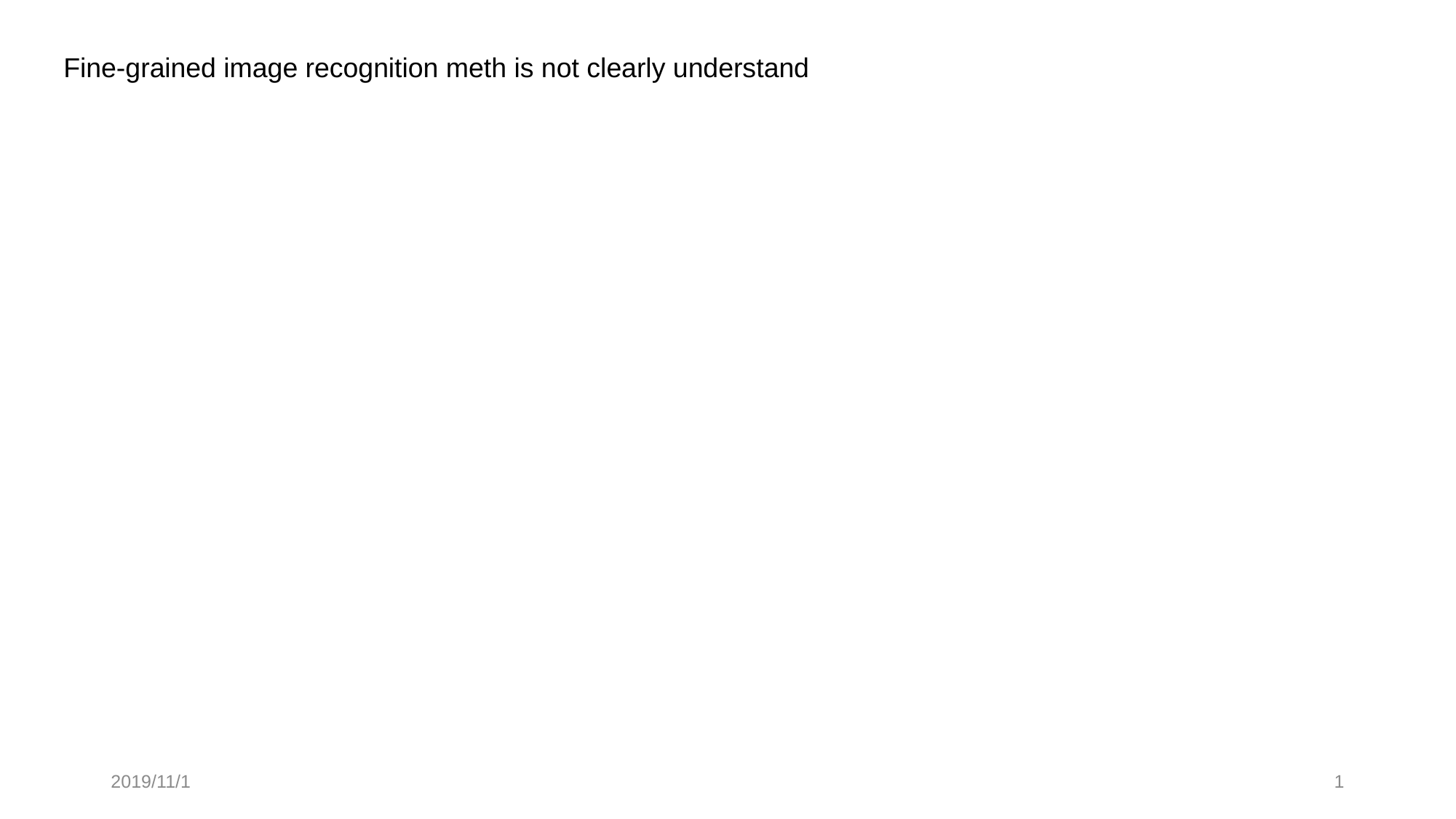

Fine-grained image recognition meth is not clearly understand
2019/11/1
1